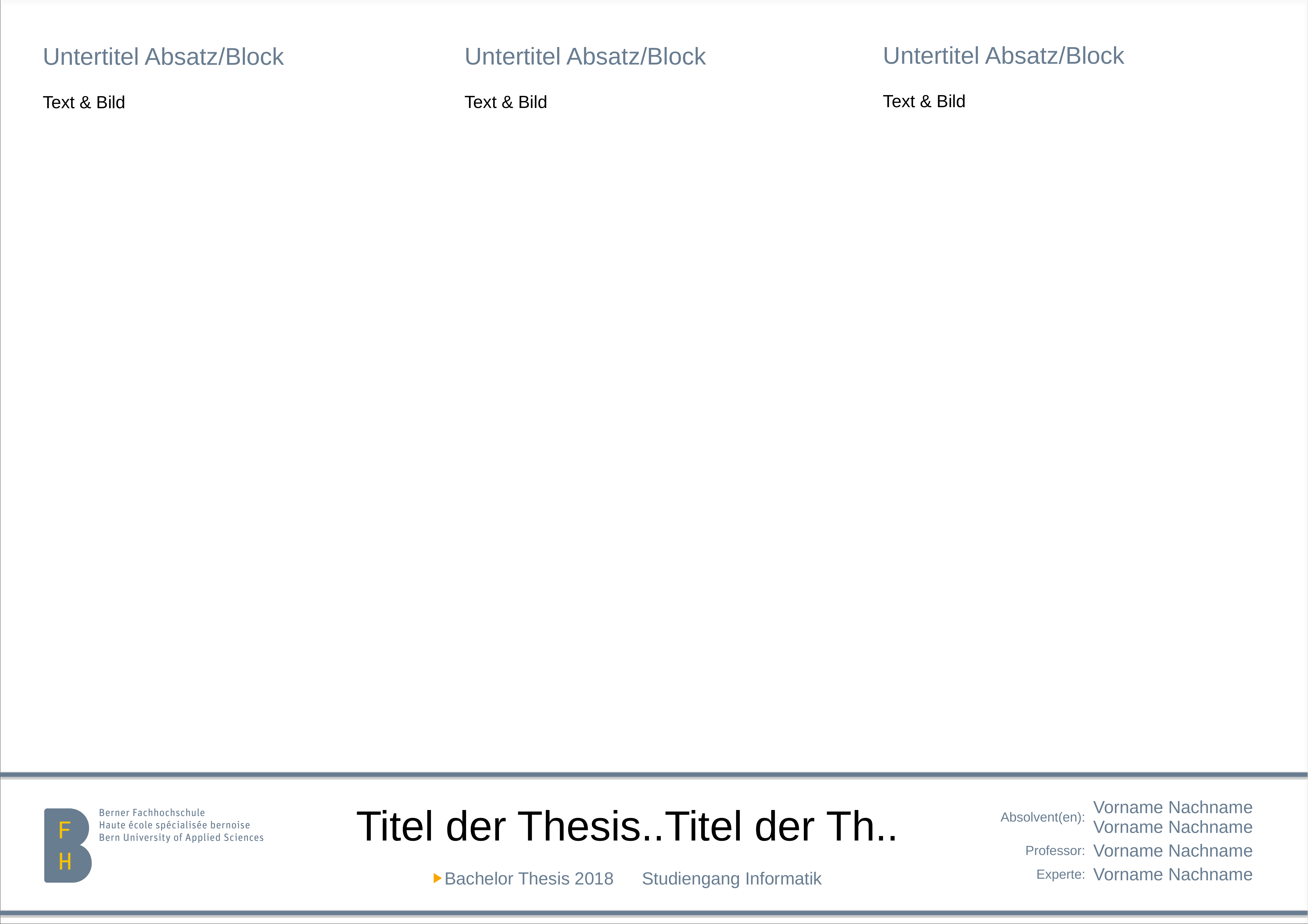

Untertitel Absatz/Block

Text & Bild
Untertitel Absatz/Block

Text & Bild
Untertitel Absatz/Block

Text & Bild
| Absolvent(en): | Vorname Nachname Vorname Nachname |
| --- | --- |
| Professor: | Vorname Nachname |
| Experte: | Vorname Nachname |
Titel der Thesis..Titel der Th..
Bachelor Thesis 2018	Studiengang Informatik